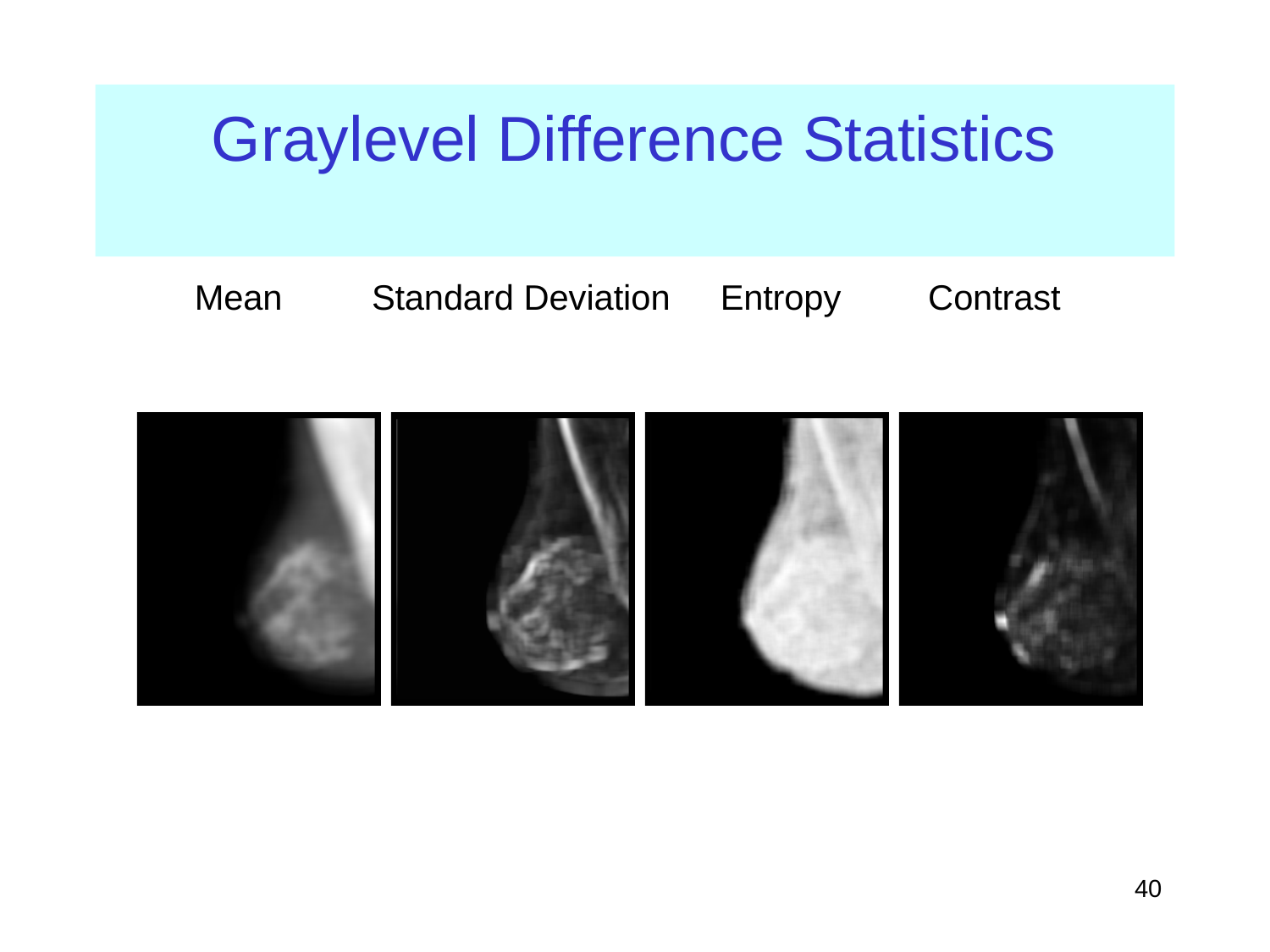

# Graylevel Difference Statistics
Mean
Standard Deviation
Entropy
Contrast

40